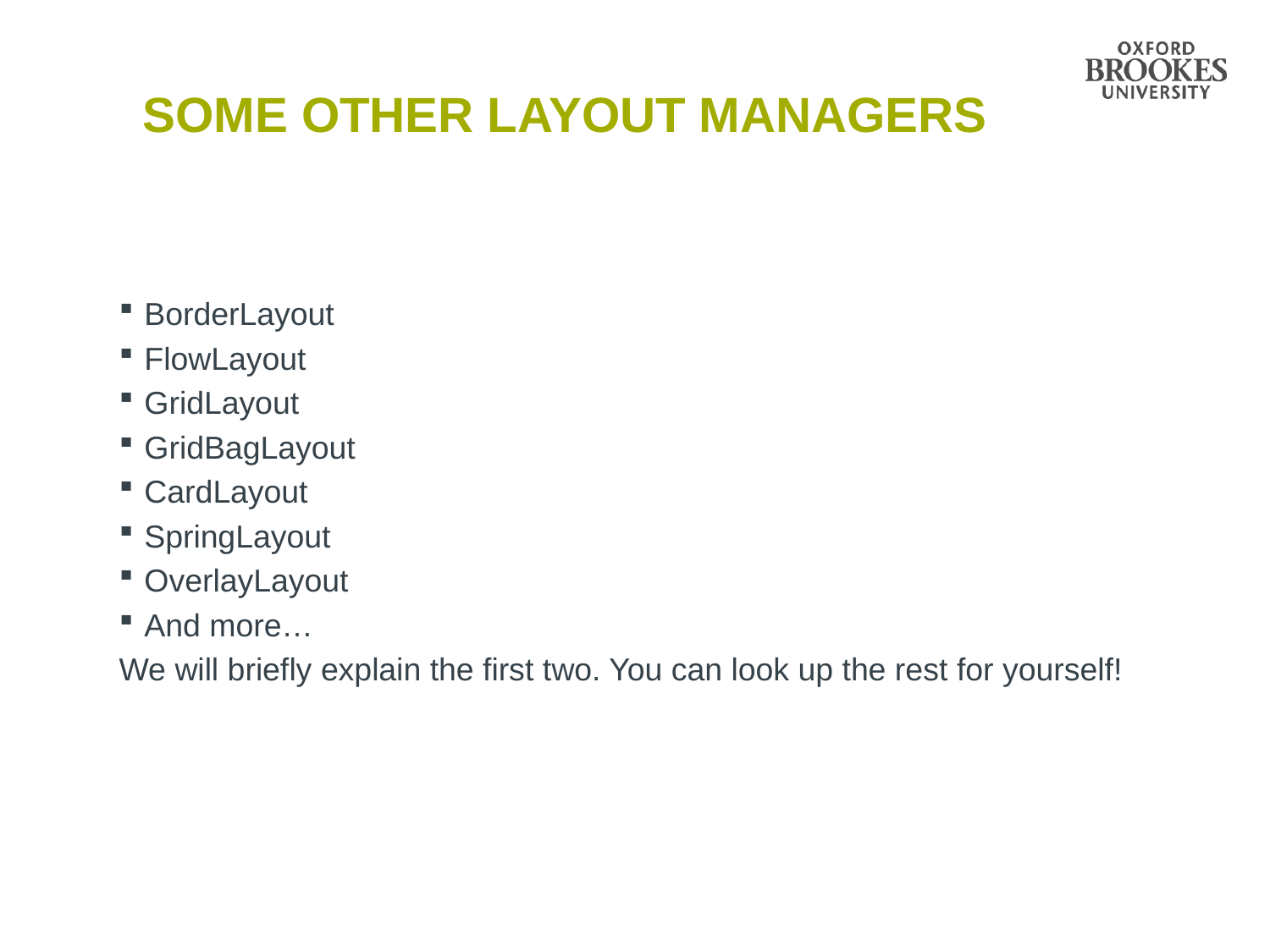

# Some Other Layout Managers
BorderLayout
FlowLayout
GridLayout
GridBagLayout
CardLayout
SpringLayout
OverlayLayout
And more…
We will briefly explain the first two. You can look up the rest for yourself!